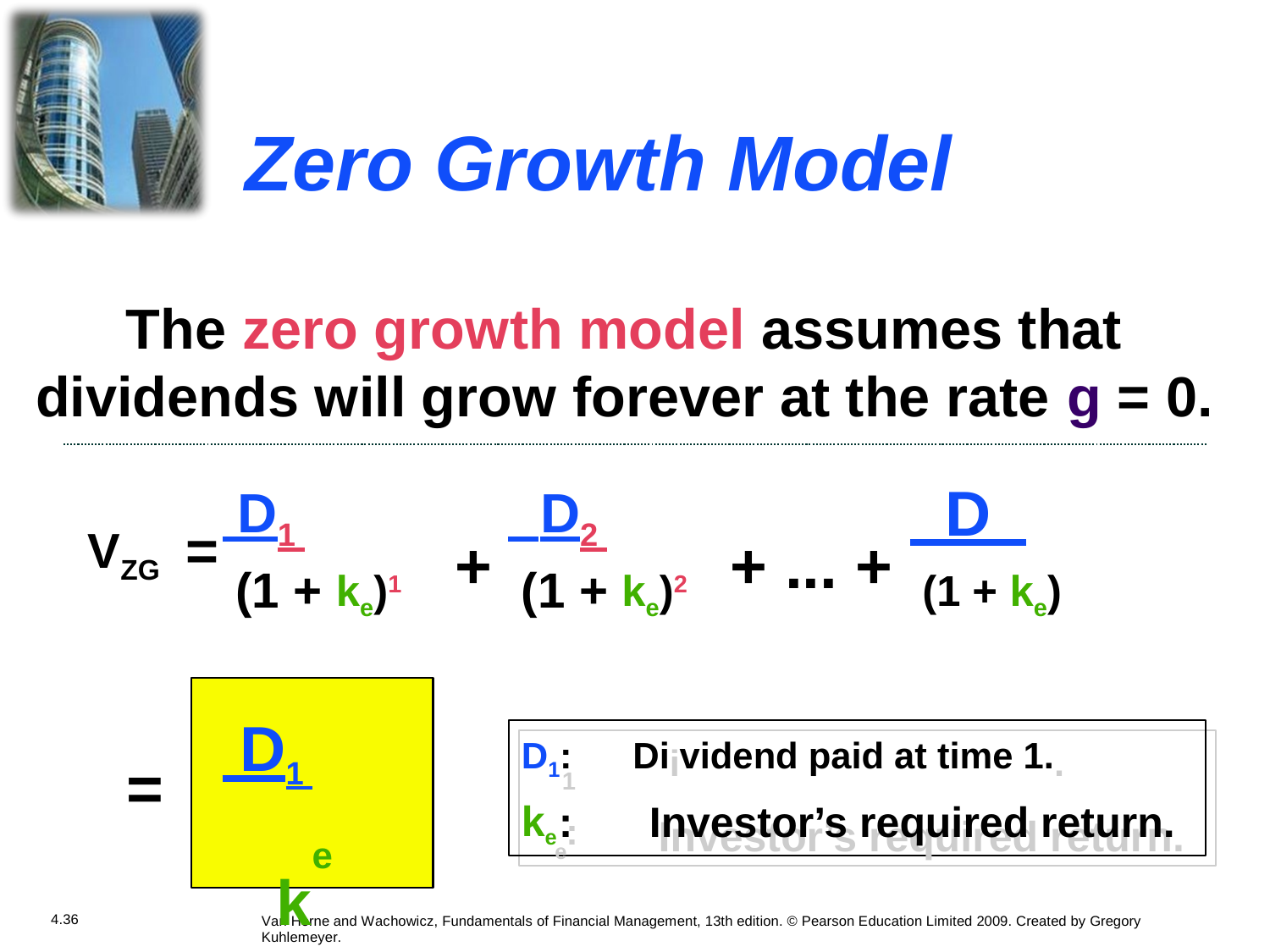

Zero
Growth
Model
The zero growth model assumes that
dividends will
grow forever
at the rate g
=
0.

 D1
  D2
  D

VZG
=

+
+
... +
(1
+
ke)1
(1 +
ke)2
(1 + ke)

 D1
k

D1:     Diividend paid at time 1..
:      Investor’s required return.

=

1
ke :
e
Investor’s required return.
e

4.36
Van Horne and Wachowicz, Fundamentals of Financial Management, 13th edition. © Pearson Education Limited 2009. Created by Gregory Kuhlemeyer.